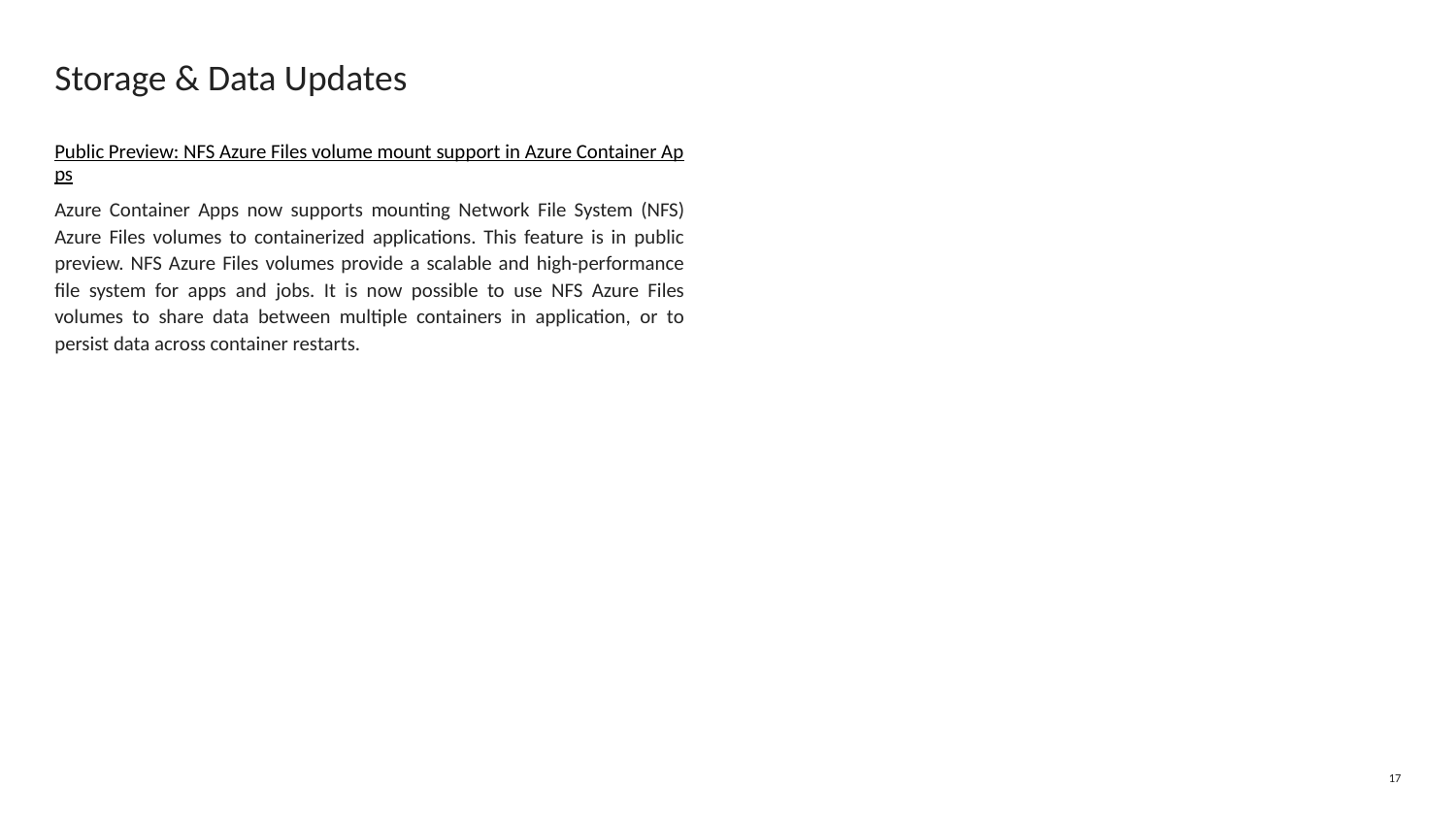

# Storage & Data Updates

Public Preview: NFS Azure Files volume mount support in Azure Container Apps
Azure Container Apps now supports mounting Network File System (NFS) Azure Files volumes to containerized applications. This feature is in public preview. NFS Azure Files volumes provide a scalable and high-performance file system for apps and jobs. It is now possible to use NFS Azure Files volumes to share data between multiple containers in application, or to persist data across container restarts.